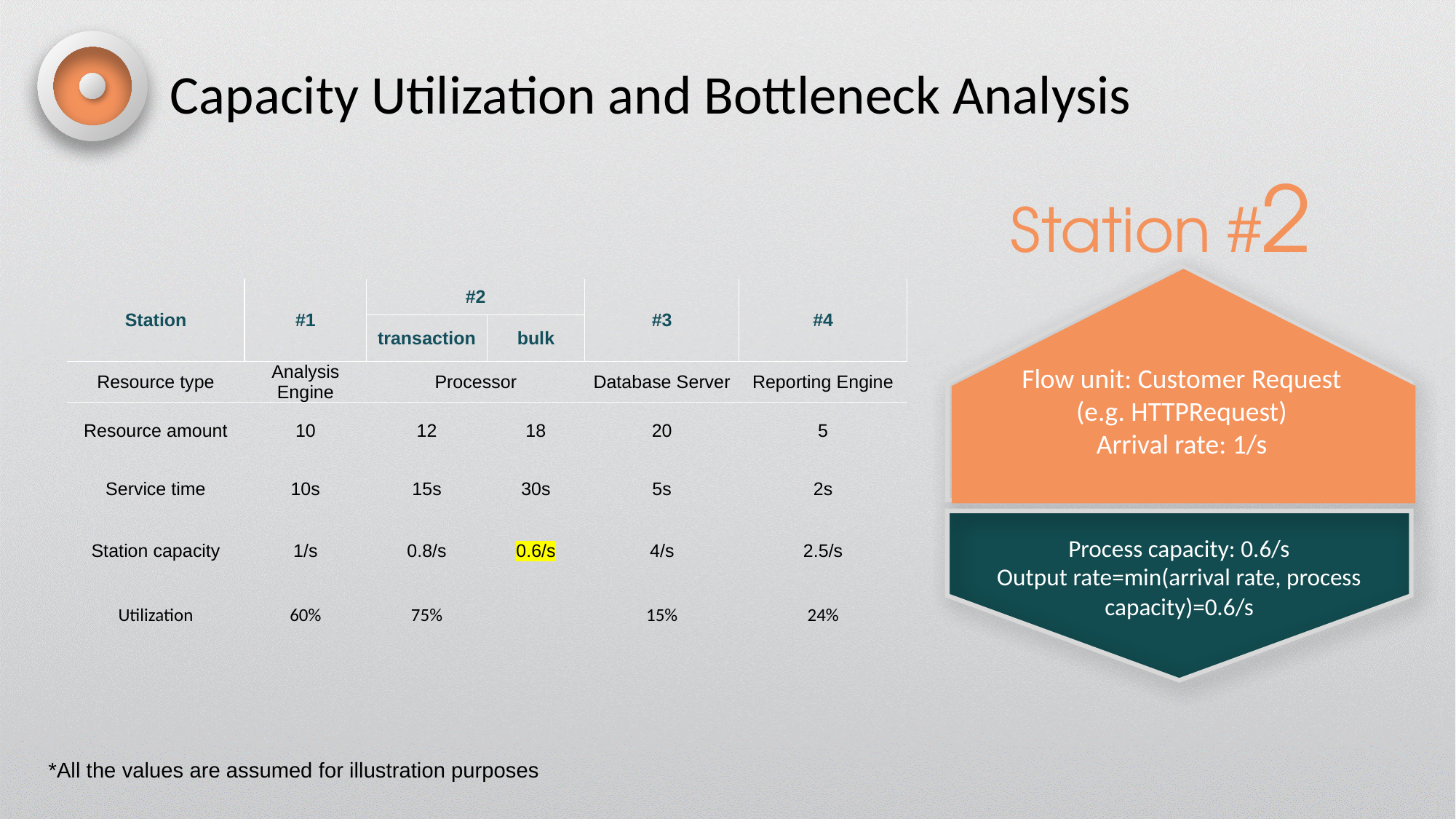

Capacity Utilization and Bottleneck Analysis

Station #2

Process capacity: 0.6/s
Output rate=min(arrival rate, process capacity)=0.6/s

| Station | #1 | #2 |  | #3 | #4 |
| --- | --- | --- | --- | --- | --- |
|  |  | transaction | bulk |  |  |
| Resource type | Analysis Engine | Processor |  | Database Server | Reporting Engine |
| Resource amount | 10 | 12 | 18 | 20 | 5 |
| Service time | 10s | 15s | 30s | 5s | 2s |
| Station capacity | 1/s | 0.8/s | 0.6/s | 4/s | 2.5/s |
| Utilization | 60% | 75% |  | 15% | 24% |
Flow unit: Customer Request (e.g. HTTPRequest)
Arrival rate: 1/s

*All the values are assumed for illustration purposes